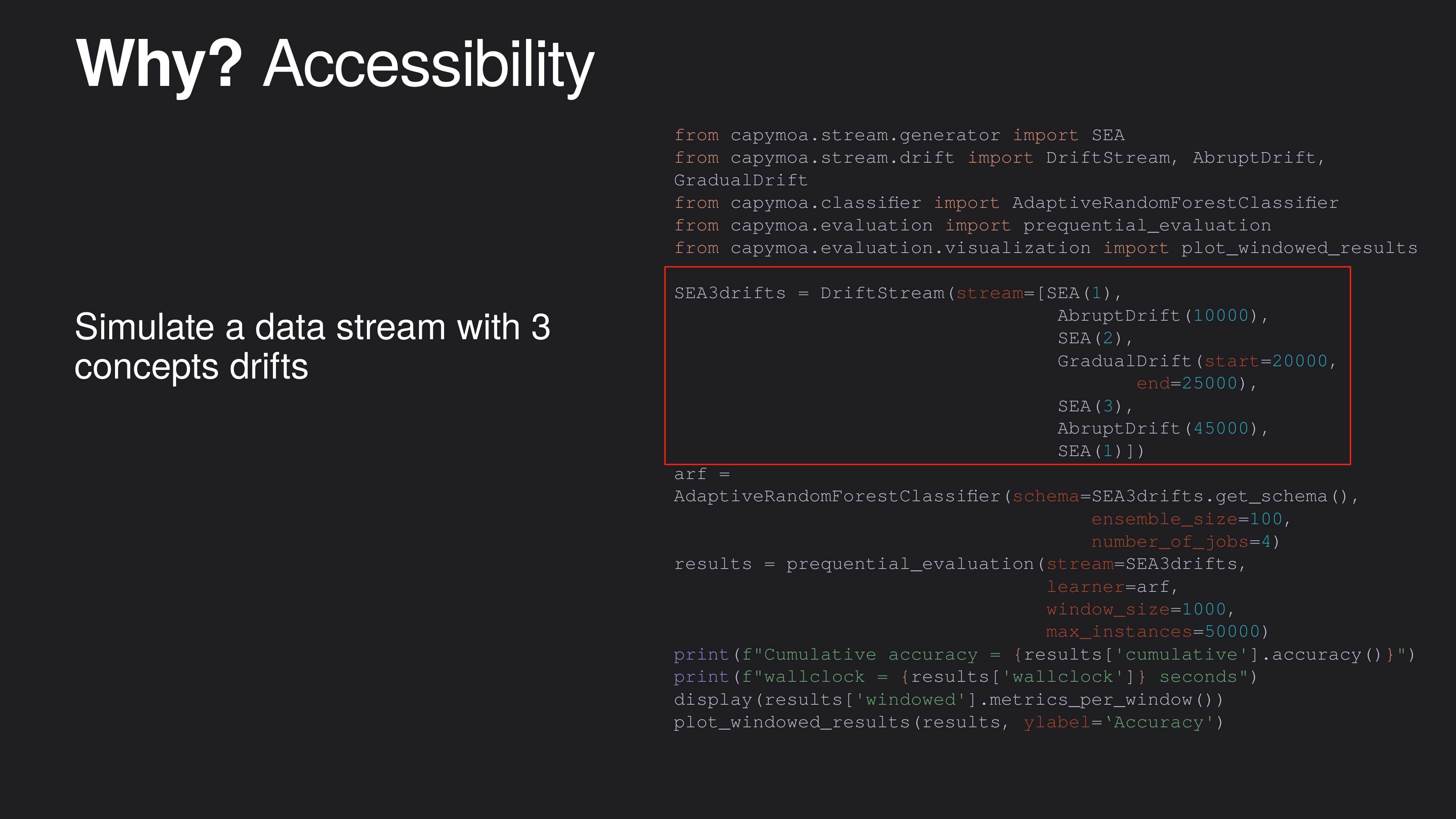

# Why? Accessibility
from capymoa.stream.generator import SEA
from capymoa.stream.drift import DriftStream, AbruptDrift, GradualDrift
from capymoa.classifier import AdaptiveRandomForestClassifier
from capymoa.evaluation import prequential_evaluation
from capymoa.evaluation.visualization import plot_windowed_results

SEA3drifts = DriftStream(stream=[SEA(1),
                                  AbruptDrift(10000),
                                  SEA(2),
                                  GradualDrift(start=20000,
                             end=25000),
                                  SEA(3),
                                  AbruptDrift(45000),
                                  SEA(1)])
arf = AdaptiveRandomForestClassifier(schema=SEA3drifts.get_schema(),
                                     ensemble_size=100,
                                     number_of_jobs=4)
results = prequential_evaluation(stream=SEA3drifts,
                                 learner=arf,
                                 window_size=1000,
                                 max_instances=50000)
print(f"Cumulative accuracy = {results['cumulative'].accuracy()}")
print(f"wallclock = {results['wallclock']} seconds")
display(results['windowed'].metrics_per_window())
plot_windowed_results(results, ylabel=‘Accuracy')

Simulate a data stream with 3 concepts drifts